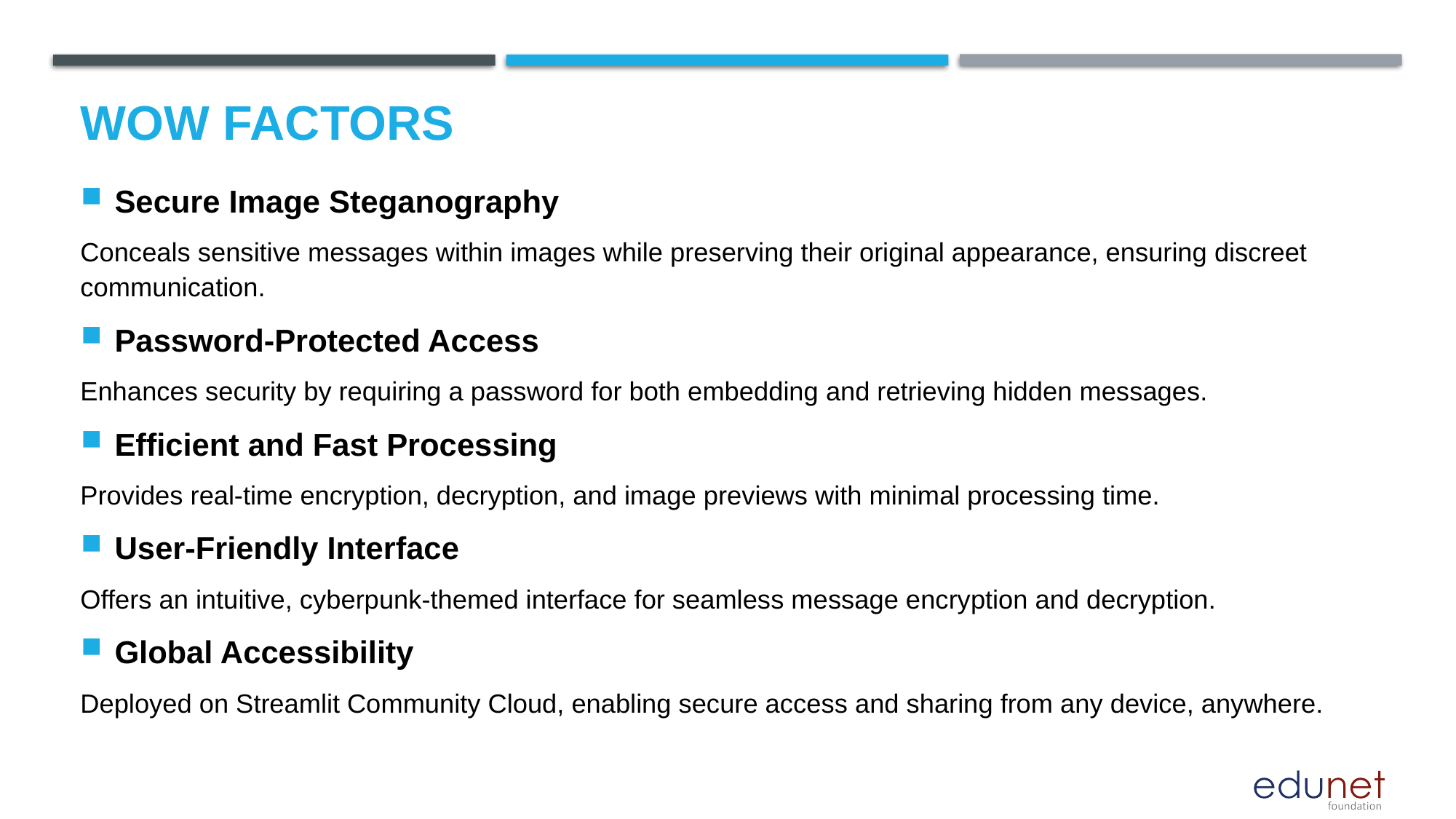

# Wow factors
Secure Image Steganography
Conceals sensitive messages within images while preserving their original appearance, ensuring discreet communication.
Password-Protected Access
Enhances security by requiring a password for both embedding and retrieving hidden messages.
Efficient and Fast Processing
Provides real-time encryption, decryption, and image previews with minimal processing time.
User-Friendly Interface
Offers an intuitive, cyberpunk-themed interface for seamless message encryption and decryption.
Global Accessibility
Deployed on Streamlit Community Cloud, enabling secure access and sharing from any device, anywhere.